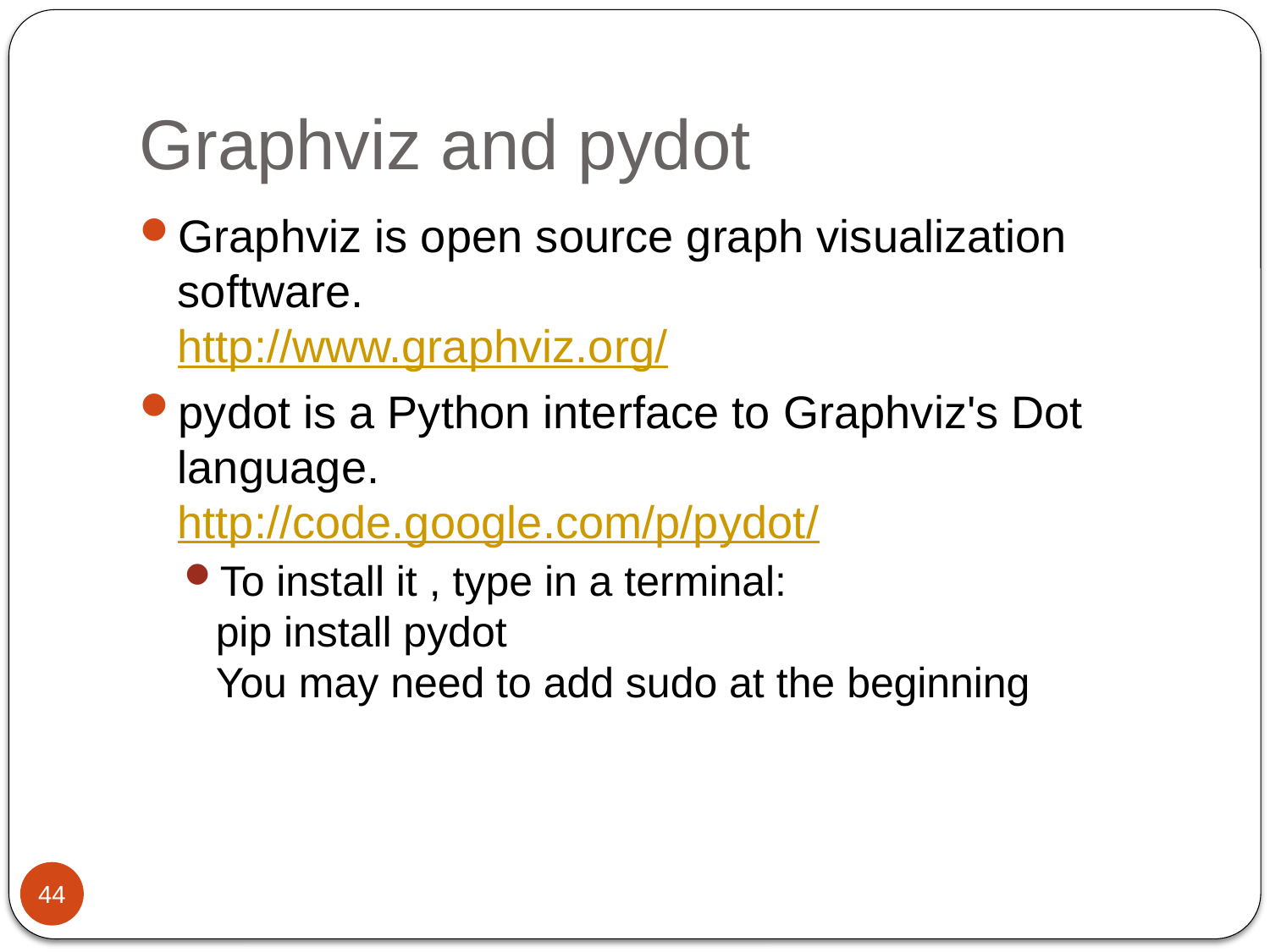

# Graphviz and pydot
Graphviz is open source graph visualization software.
http://www.graphviz.org/
pydot is a Python interface to Graphviz's Dot language.
http://code.google.com/p/pydot/
To install it , type in a terminal:
pip install pydot
You may need to add sudo at the beginning

44